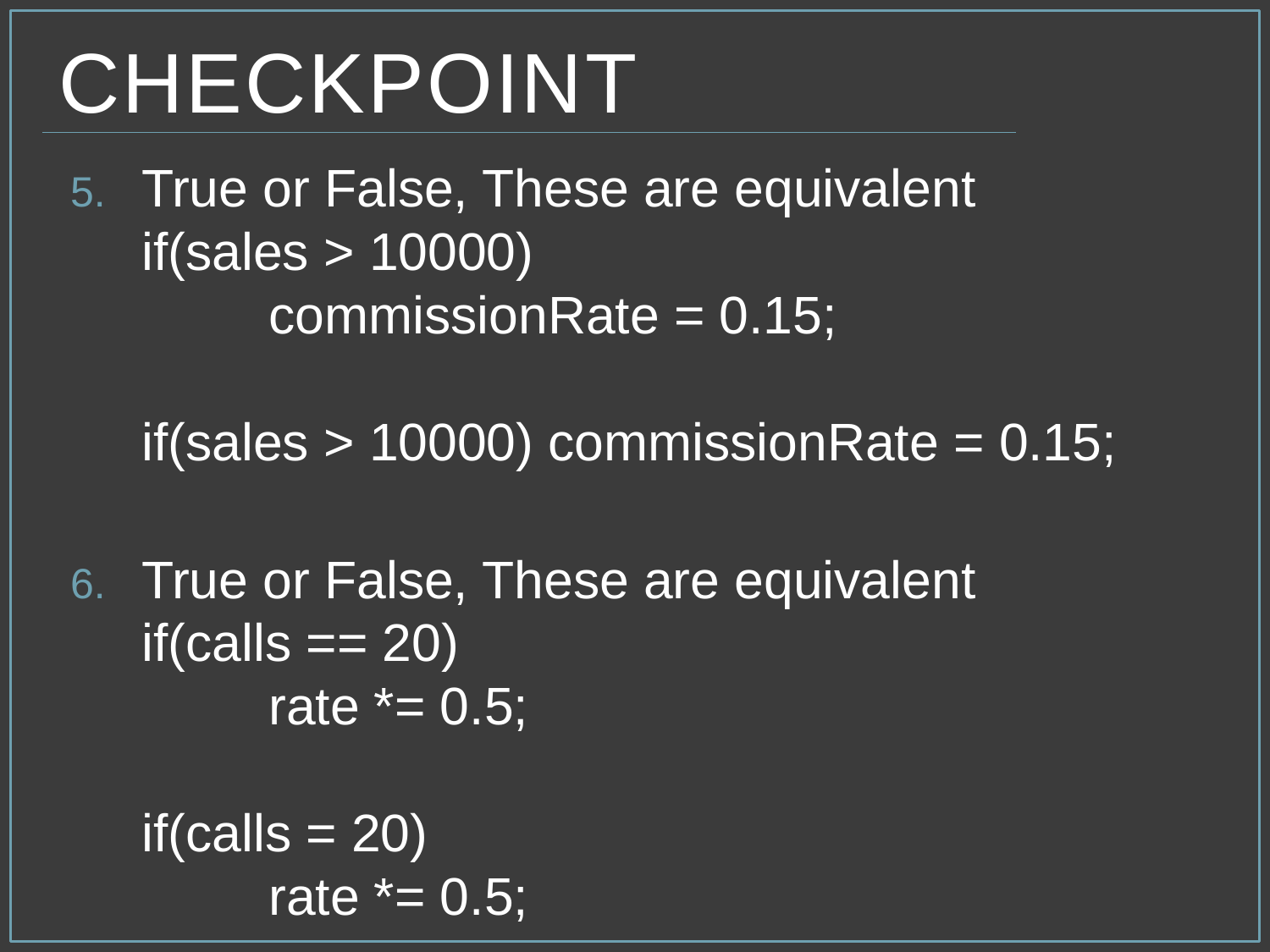

# Checkpoint
True or False, These are equivalent
if(sales > 10000)
	commissionRate = 0.15;
if(sales > 10000) commissionRate = 0.15;
True or False, These are equivalent
if(calls == 20)
	rate *= 0.5;
if(calls = 20)
	rate *= 0.5;